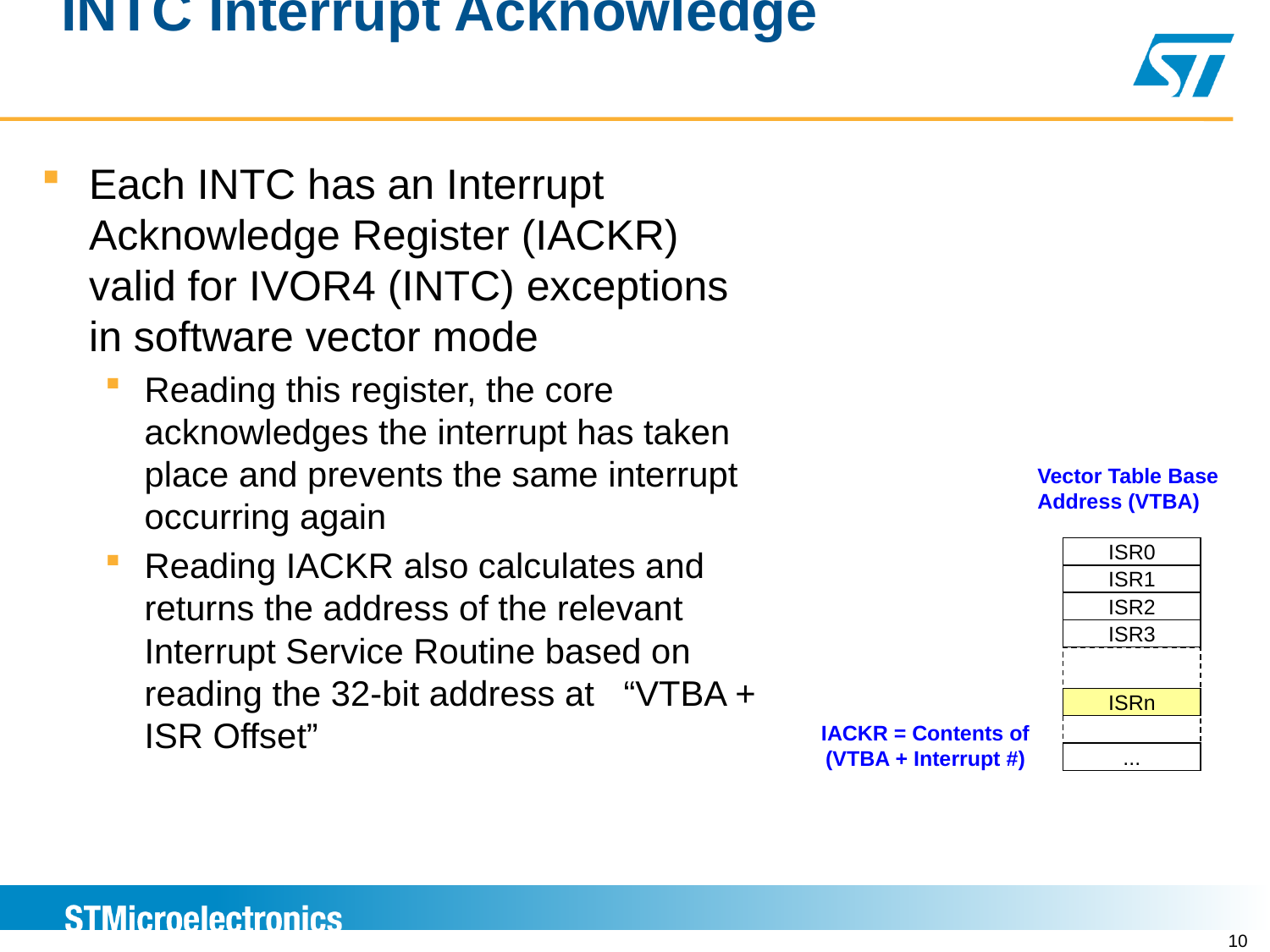

# INTC Interrupt Acknowledge
Each INTC has an Interrupt Acknowledge Register (IACKR) valid for IVOR4 (INTC) exceptions in software vector mode
Reading this register, the core acknowledges the interrupt has taken place and prevents the same interrupt occurring again
Reading IACKR also calculates and returns the address of the relevant Interrupt Service Routine based on reading the 32-bit address at   “VTBA + ISR Offset”

Vector Table Base Address (VTBA)

ISR0
ISR1
ISR2
ISR3

ISRn
...
IACKR = Contents of (VTBA + Interrupt #)
10